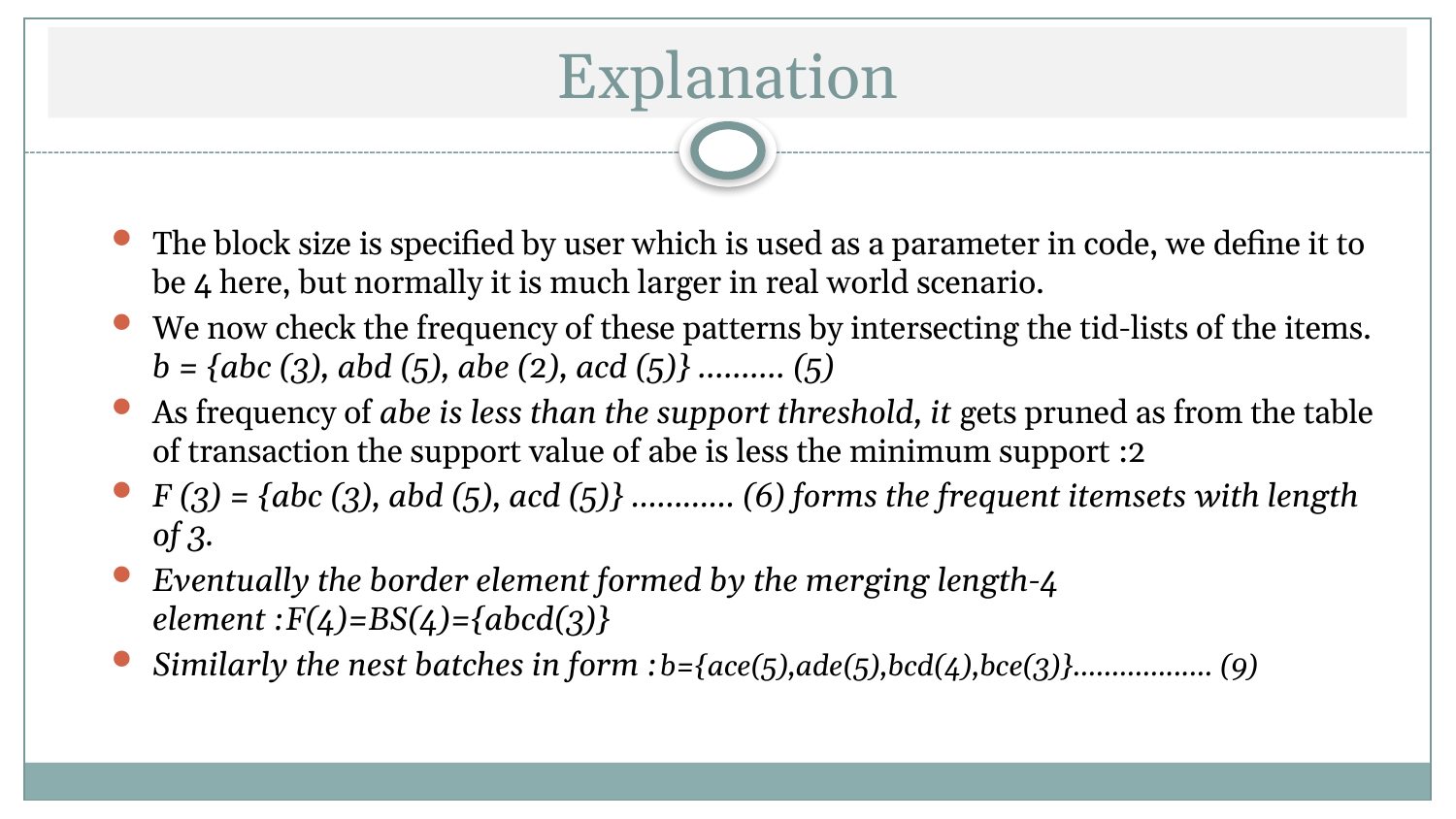

# Explanation
The block size is specified by user which is used as a parameter in code, we define it to be 4 here, but normally it is much larger in real world scenario.
We now check the frequency of these patterns by intersecting the tid-lists of the items. b = {abc (3), abd (5), abe (2), acd (5)} .......... (5)
As frequency of abe is less than the support threshold, it gets pruned as from the table of transaction the support value of abe is less the minimum support :2
F (3) = {abc (3), abd (5), acd (5)} ………… (6) forms the frequent itemsets with length of 3.
Eventually the border element formed by the merging length-4 element :F(4)=BS(4)={abcd(3)}
Similarly the nest batches in form :b={ace(5),ade(5),bcd(4),bce(3)}.................. (9)